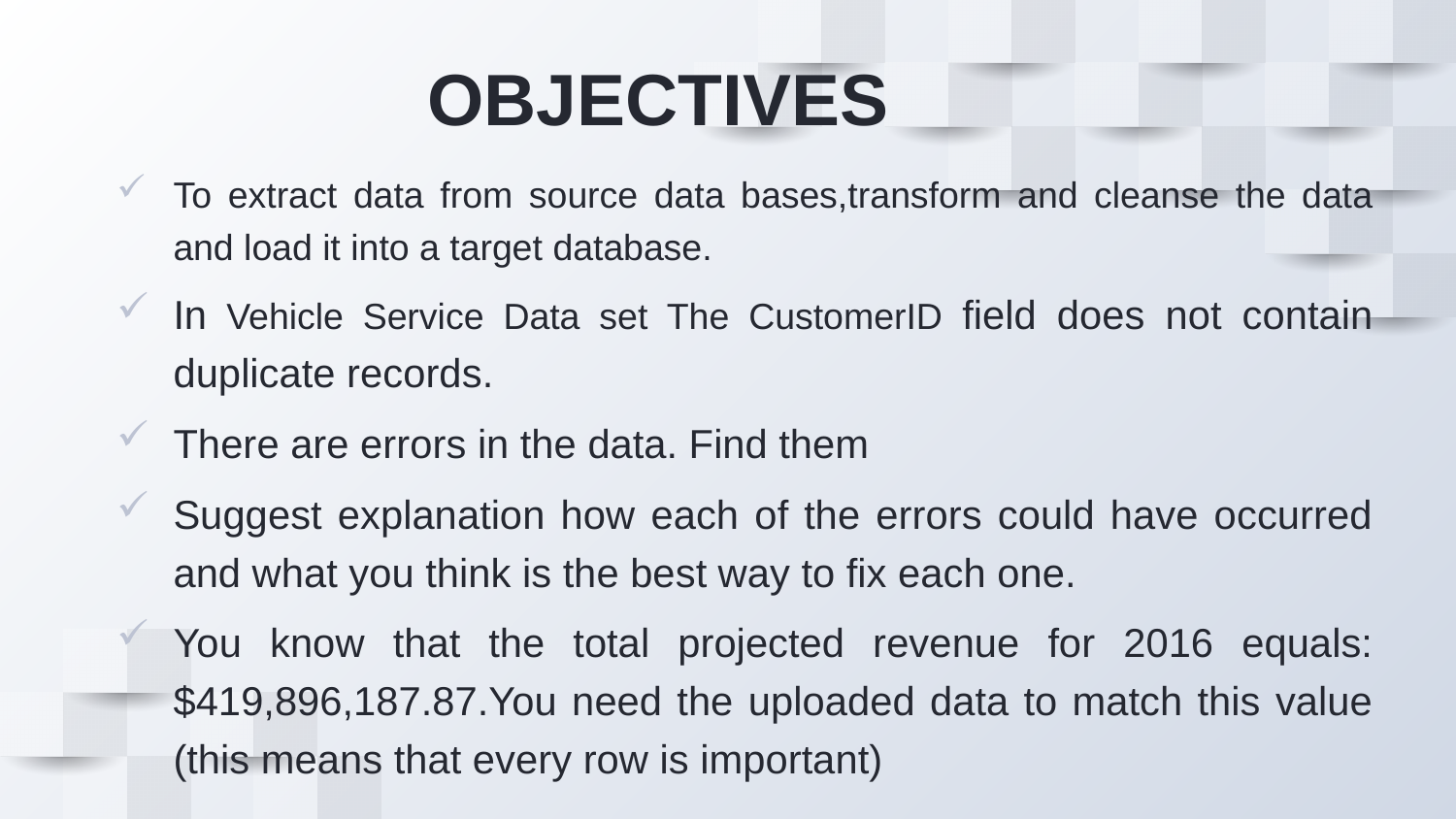

# OBJECTIVES
To extract data from source data bases,transform and cleanse the data and load it into a target database.
In Vehicle Service Data set The CustomerID field does not contain duplicate records.
There are errors in the data. Find them
Suggest explanation how each of the errors could have occurred and what you think is the best way to fix each one.
You know that the total projected revenue for 2016 equals: $419,896,187.87.You need the uploaded data to match this value (this means that every row is important)